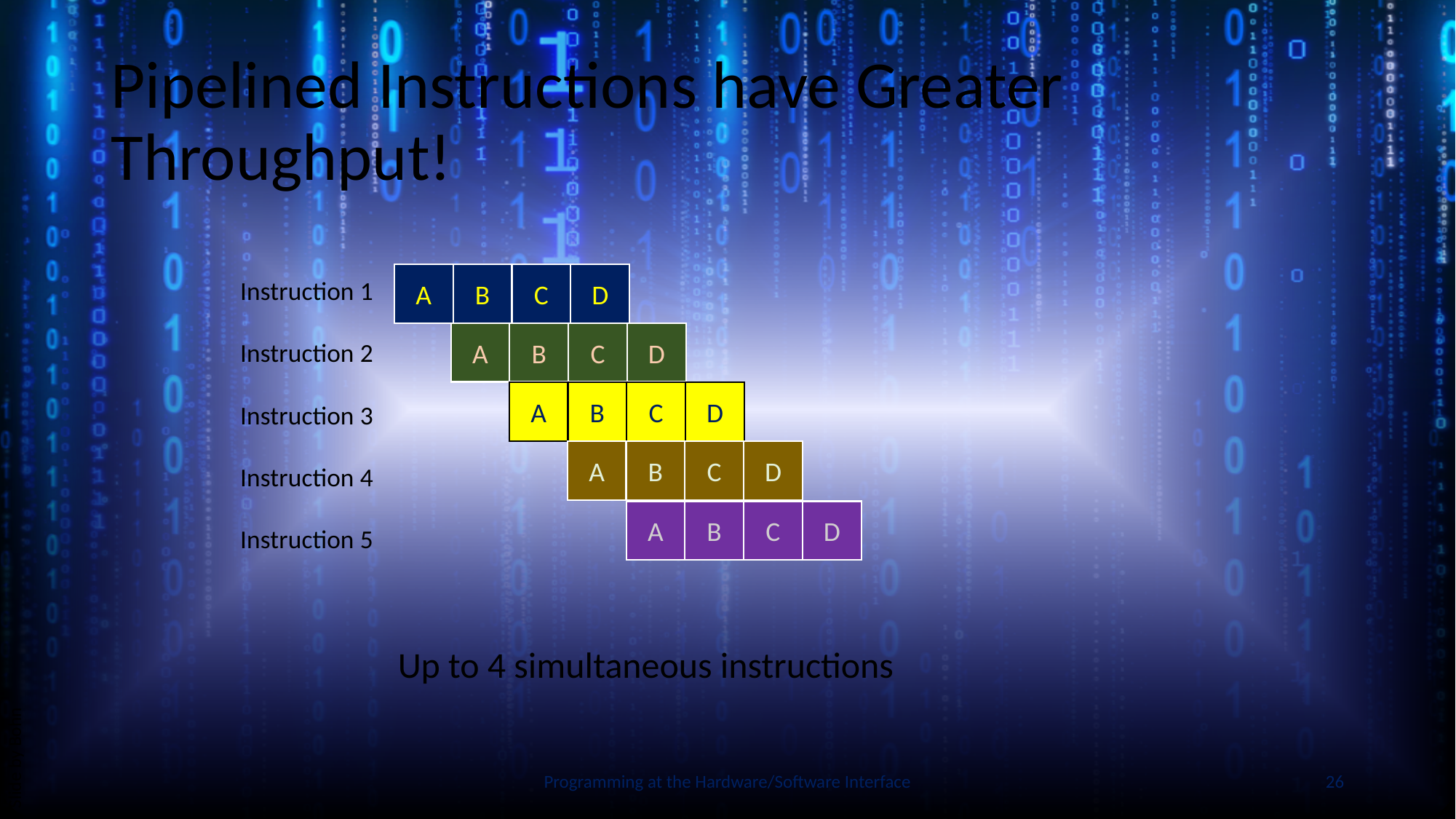

# Pipelined Instructions have Greater Throughput!
Instruction 1
Instruction 2
Instruction 3
Instruction 4
Instruction 5
A
B
C
D
A
B
C
D
A
B
C
D
A
B
C
D
A
B
C
D
Slide by Bohn
Up to 4 simultaneous instructions
Programming at the Hardware/Software Interface
26